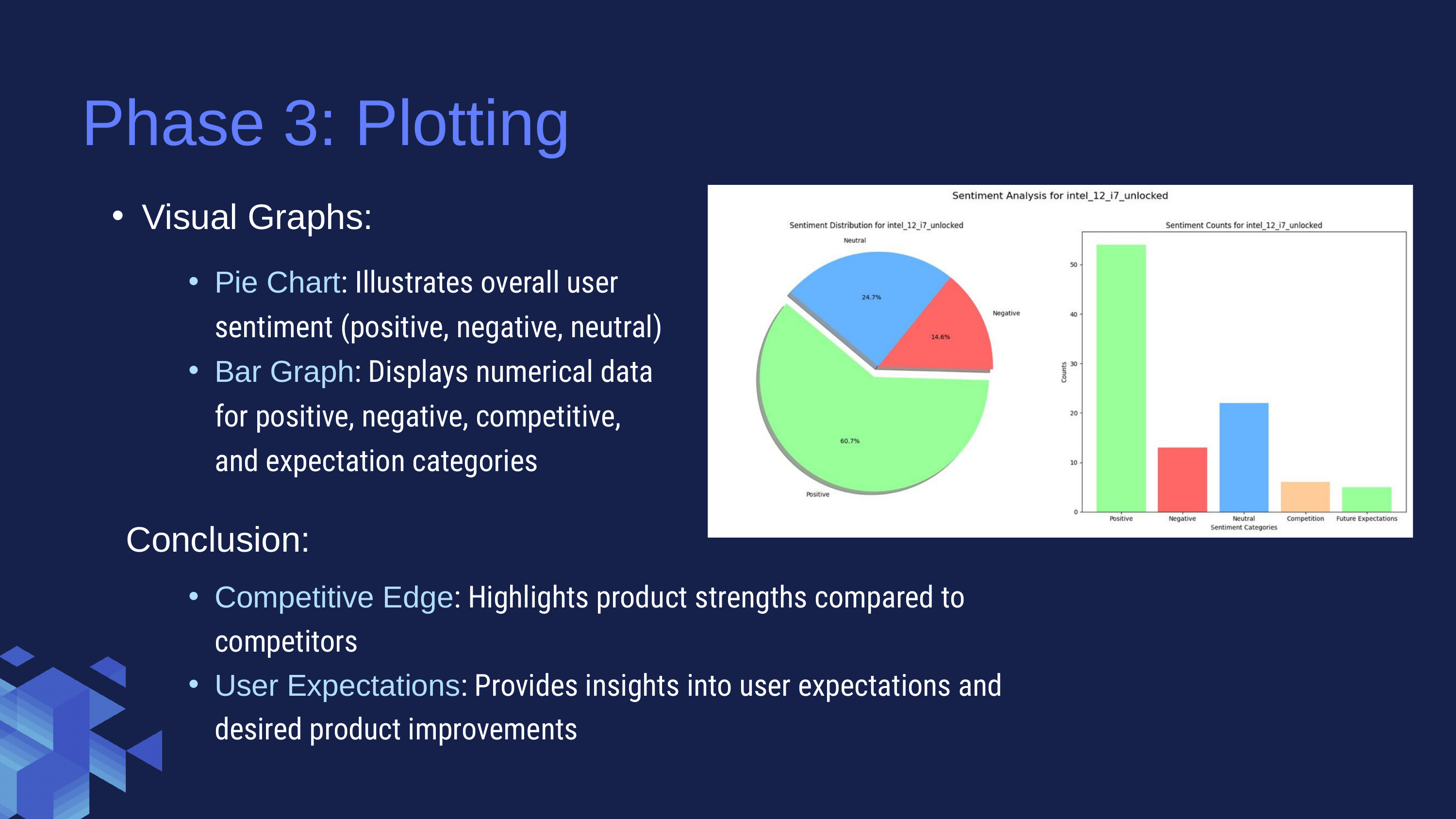

Phase 3: Plotting

Visual Graphs:
Pie Chart: Illustrates overall user sentiment (positive, negative, neutral)
Bar Graph: Displays numerical data for positive, negative, competitive, and expectation categories

Conclusion:
Competitive Edge: Highlights product strengths compared to competitors
User Expectations: Provides insights into user expectations and desired product improvements